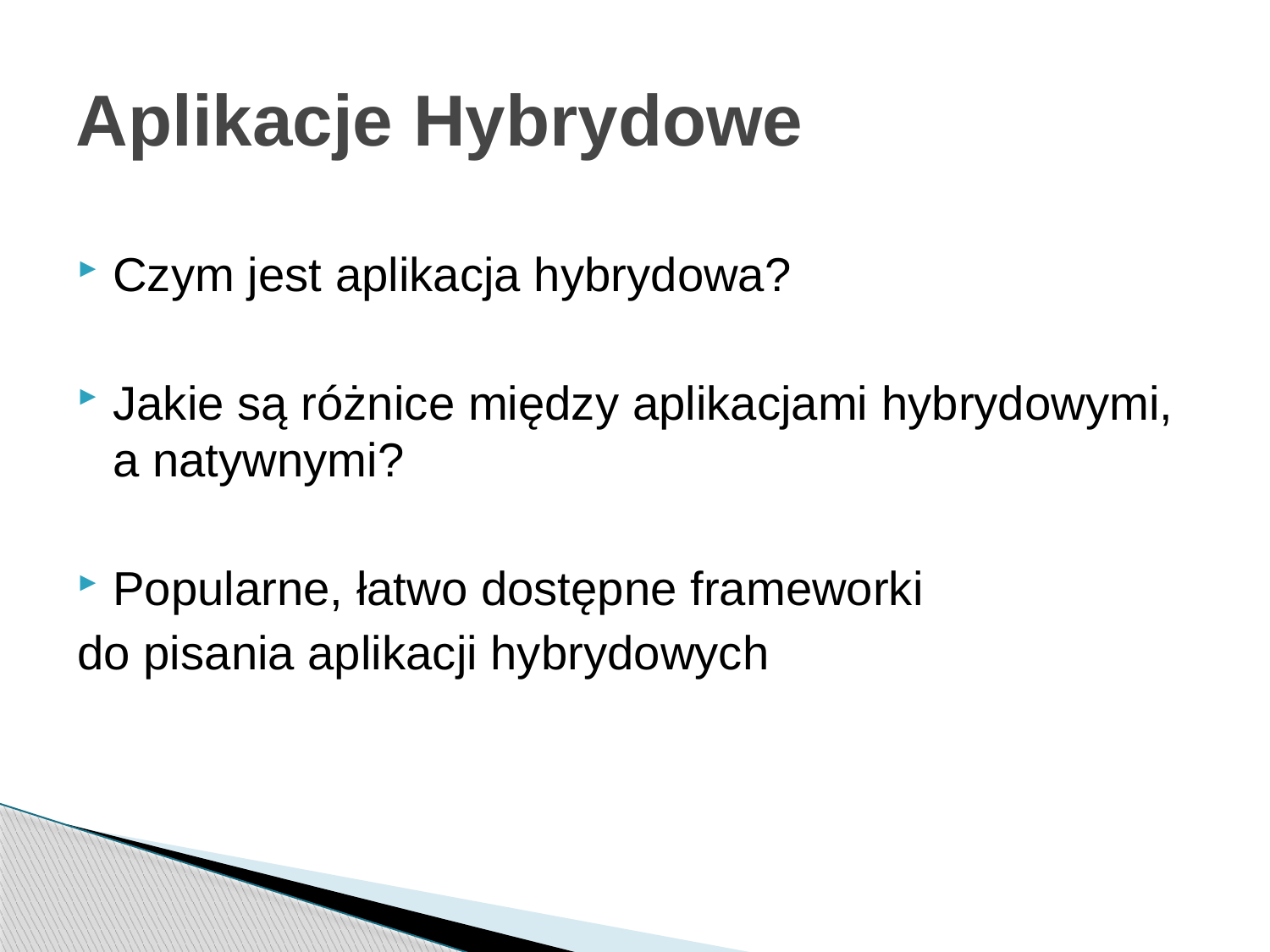

# Aplikacje Hybrydowe
Czym jest aplikacja hybrydowa?

Jakie są różnice między aplikacjami hybrydowymi, a natywnymi?

Popularne, łatwo dostępne frameworki
do pisania aplikacji hybrydowych